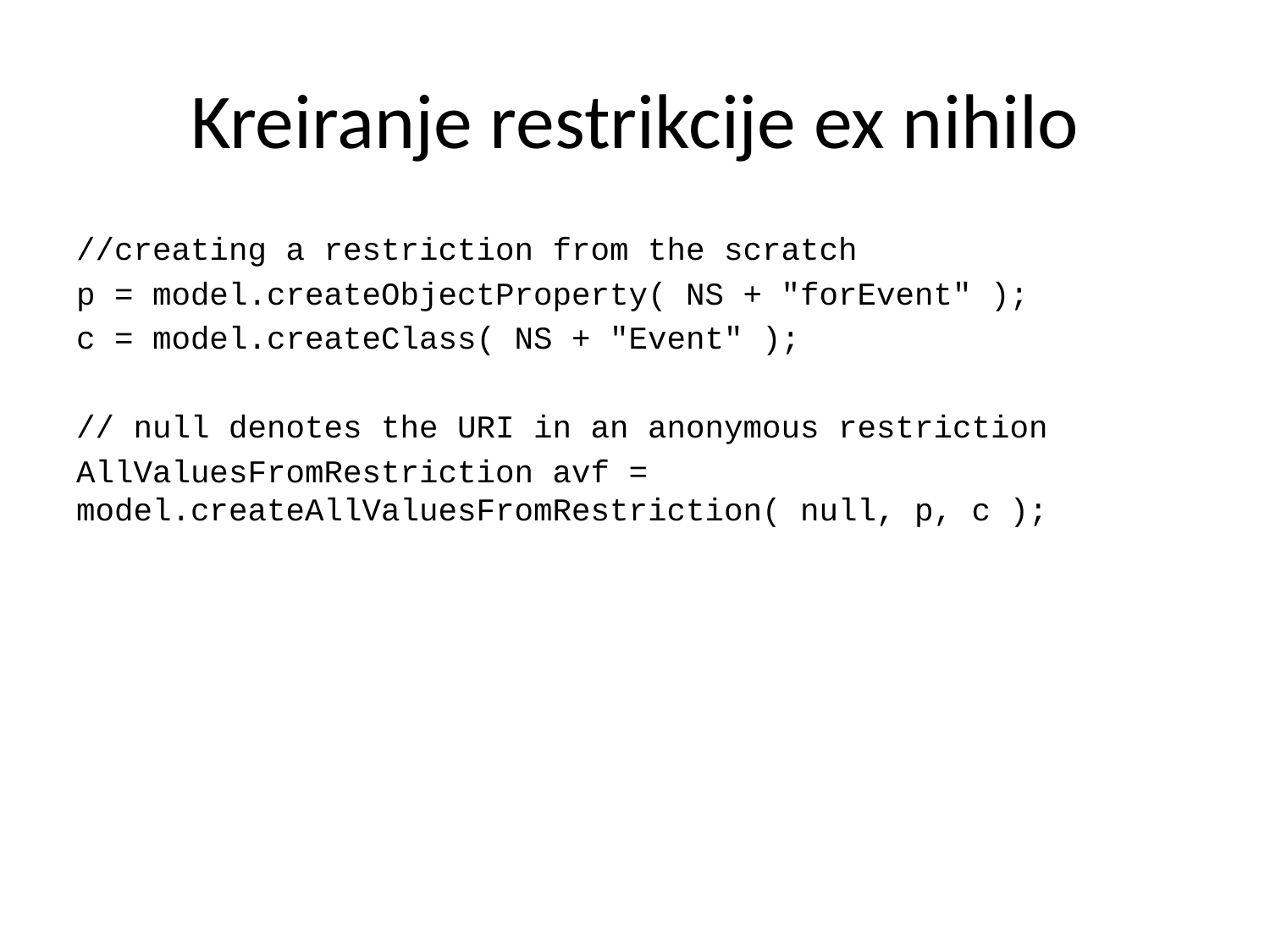

# Kreiranje restrikcije ex nihilo
//creating a restriction from the scratch
p = model.createObjectProperty( NS + "forEvent" );
c = model.createClass( NS + "Event" );

// null denotes the URI in an anonymous restriction
AllValuesFromRestriction avf = model.createAllValuesFromRestriction( null, p, c );